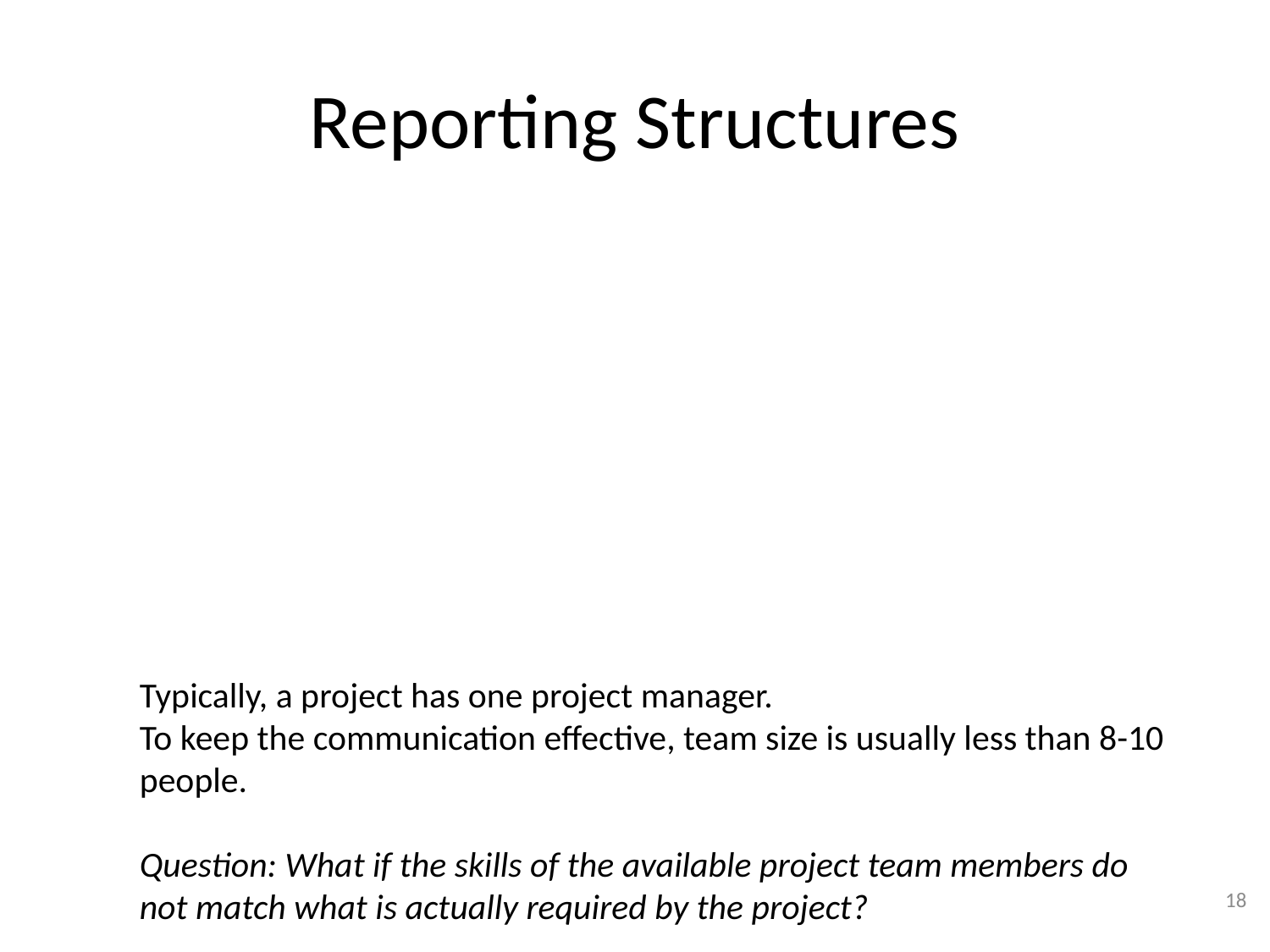

# Reporting Structures

Typically, a project has one project manager.
To keep the communication effective, team size is usually less than 8-10 people.

Question: What if the skills of the available project team members do not match what is actually required by the project?
18